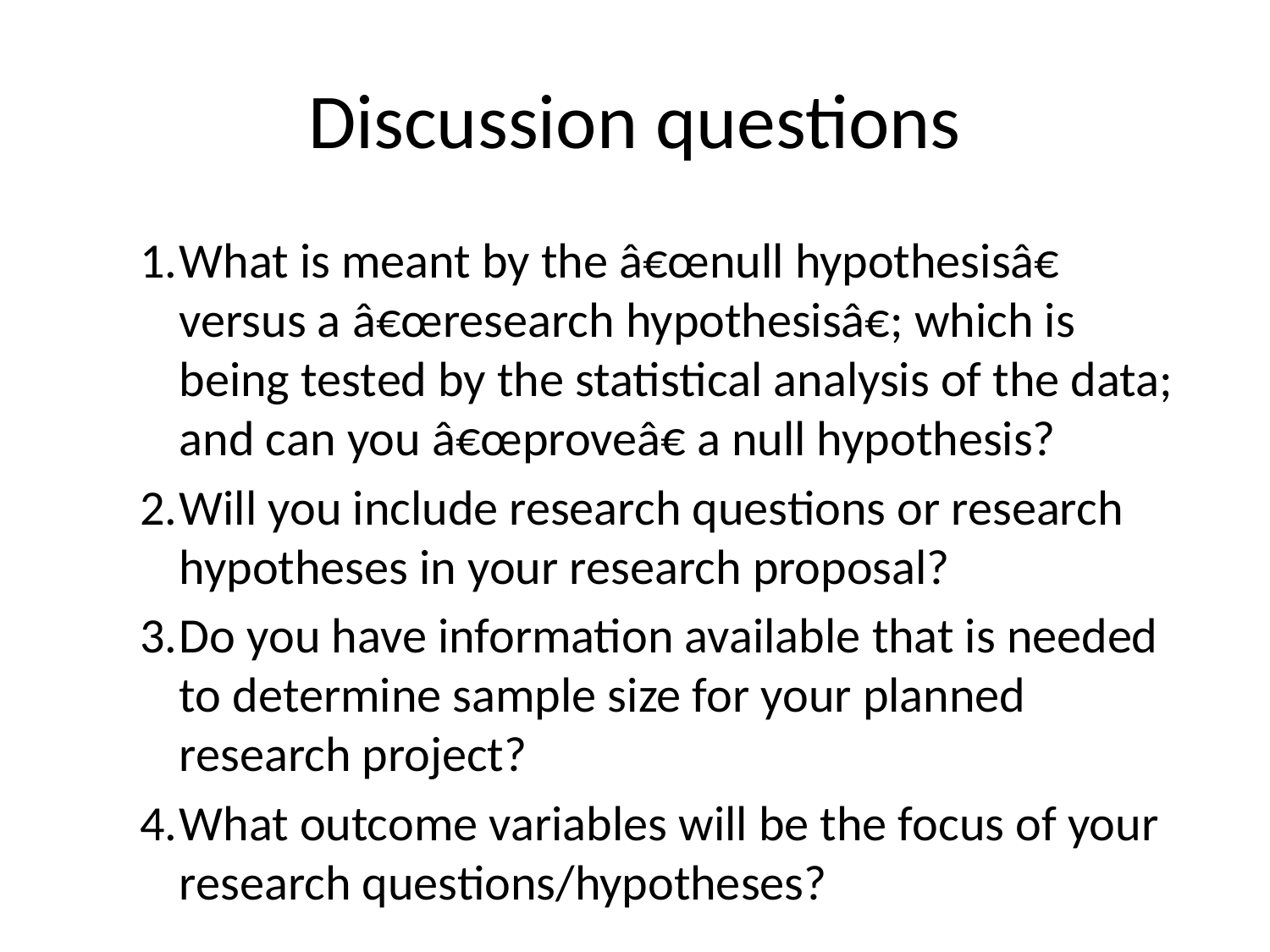

# Discussion questions
What is meant by the â€œnull hypothesisâ€ versus a â€œresearch hypothesisâ€; which is being tested by the statistical analysis of the data; and can you â€œproveâ€ a null hypothesis?
Will you include research questions or research hypotheses in your research proposal?
Do you have information available that is needed to determine sample size for your planned research project?
What outcome variables will be the focus of your research questions/hypotheses?